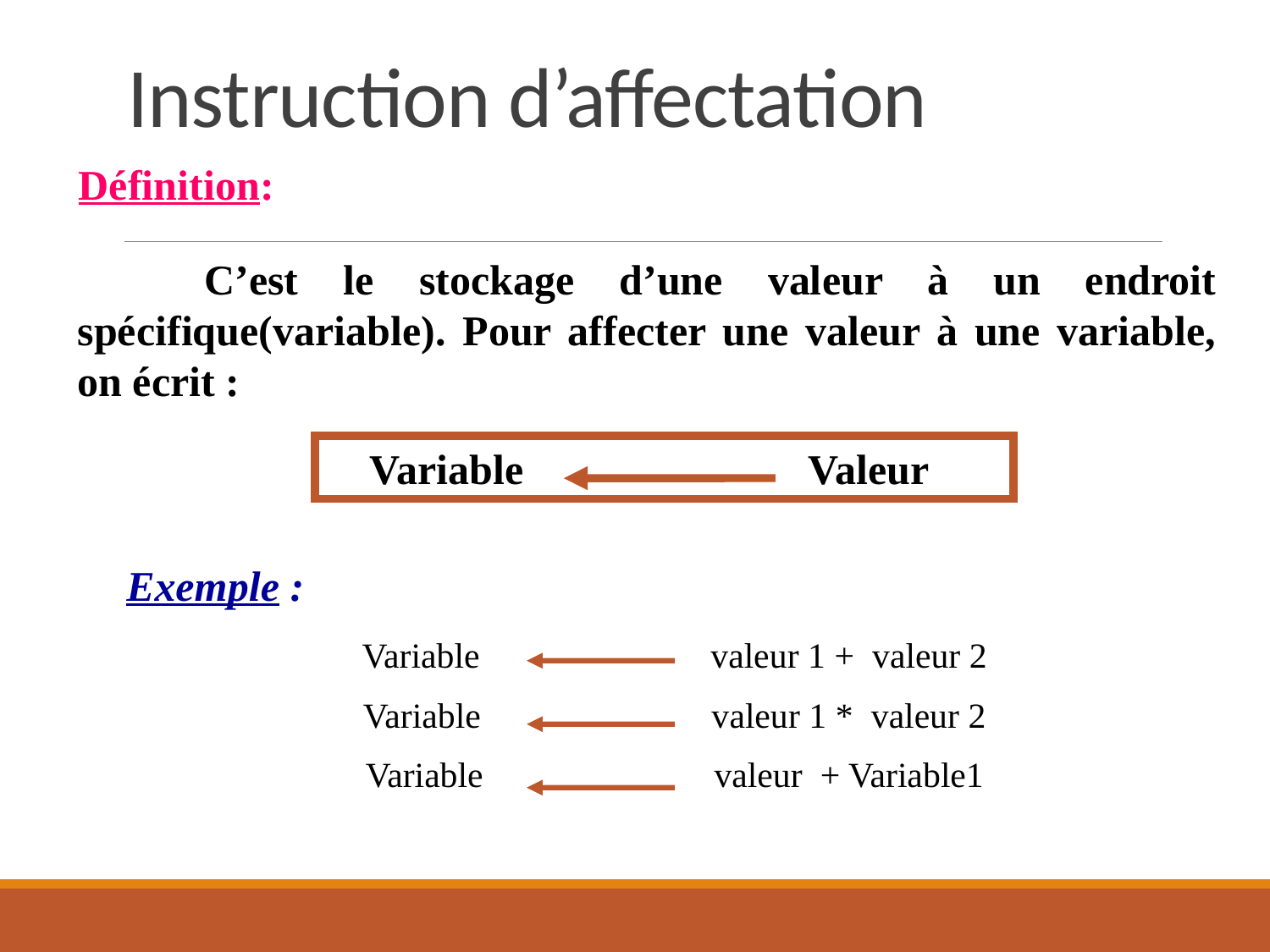

# Instruction d’affectation
Définition:
	C’est le stockage d’une valeur à un endroit spécifique(variable). Pour affecter une valeur à une variable, on écrit :
    Variable                           Valeur

Exemple :
Variable                          valeur 1 +  valeur 2
Variable                          valeur 1 *  valeur 2
Variable                          valeur  + Variable1